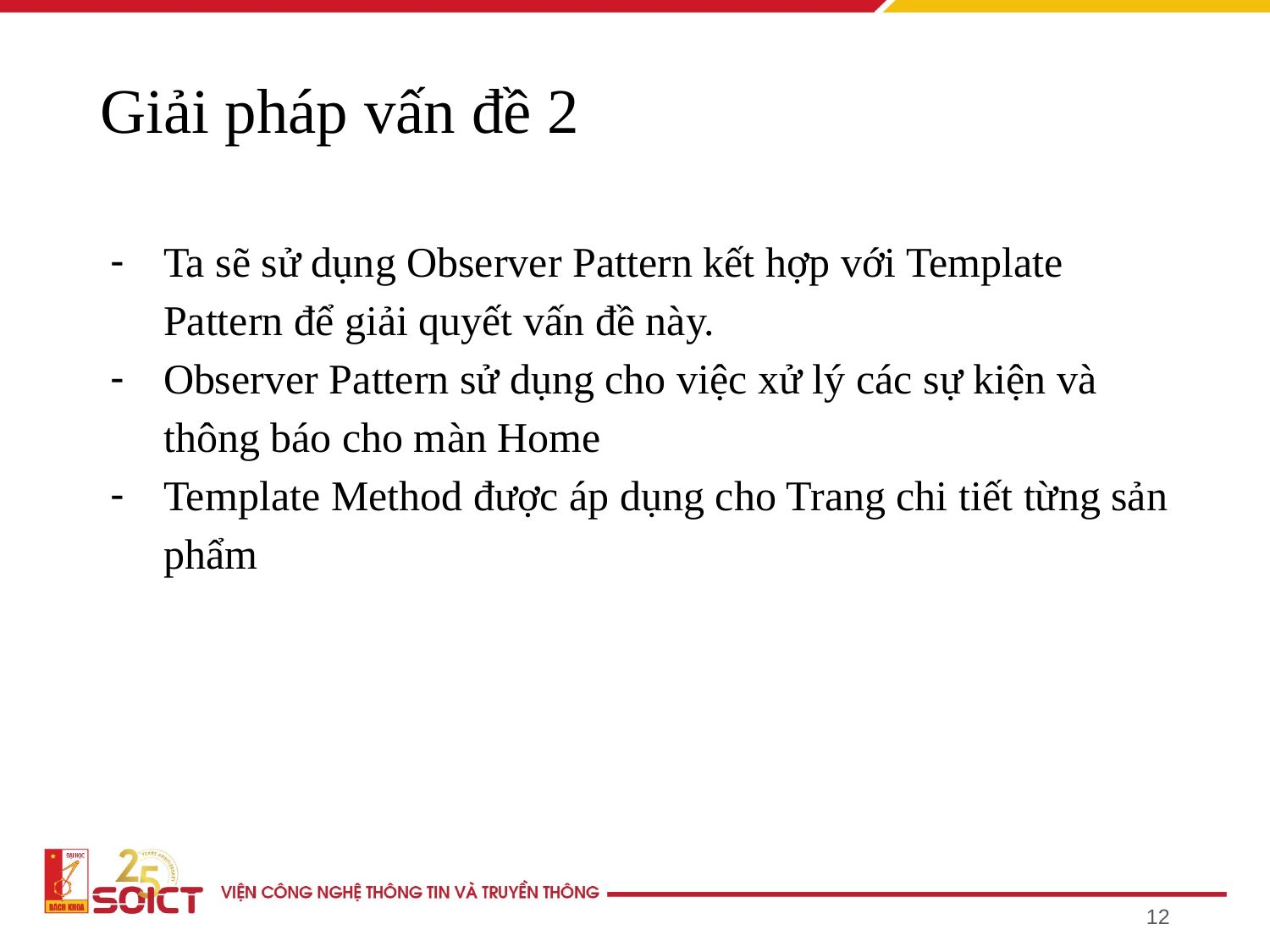

# Giải pháp vấn đề 2
Ta sẽ sử dụng Observer Pattern kết hợp với Template Pattern để giải quyết vấn đề này.
Observer Pattern sử dụng cho việc xử lý các sự kiện và thông báo cho màn Home
Template Method được áp dụng cho Trang chi tiết từng sản phẩm
12